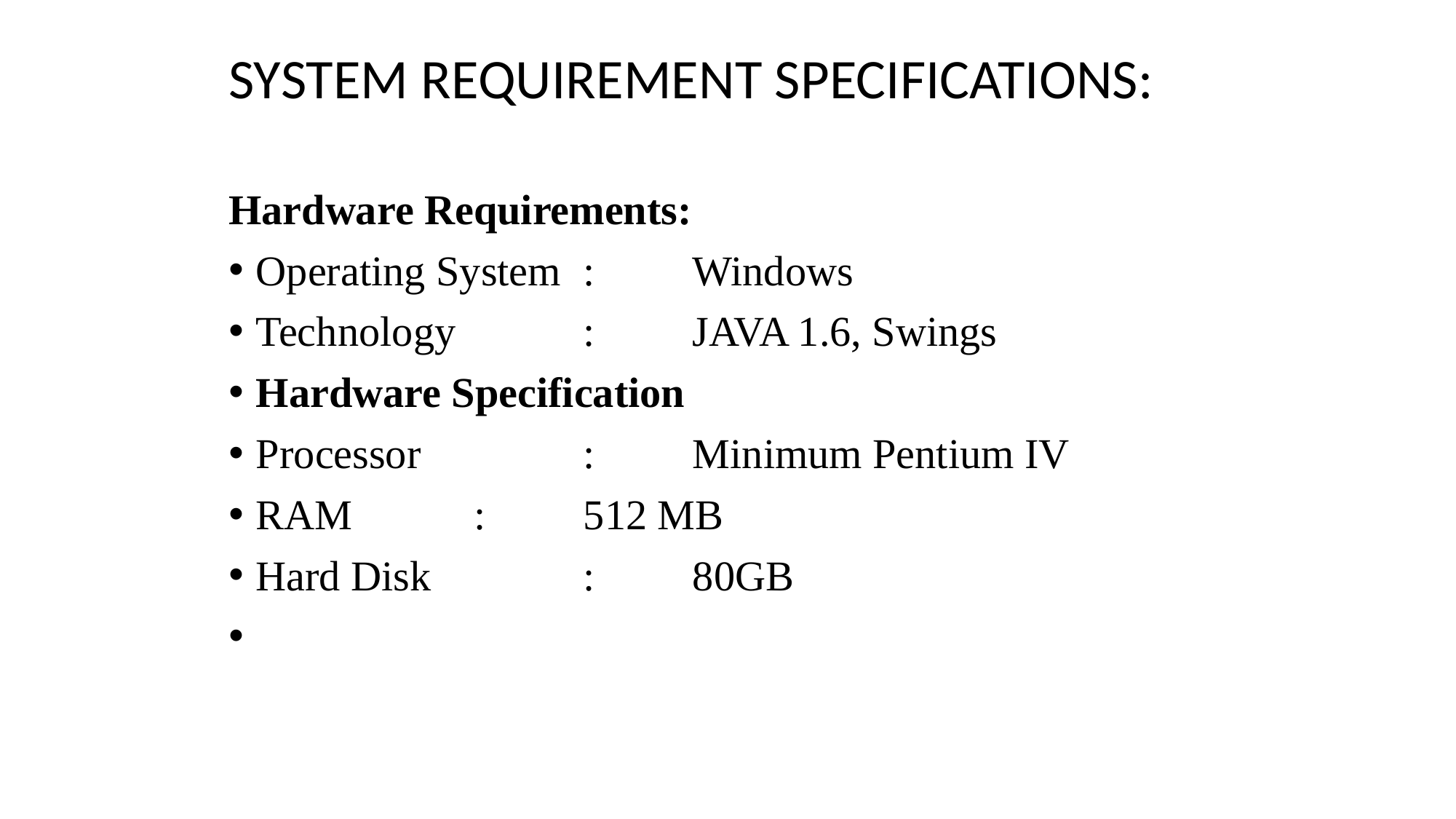

# SYSTEM REQUIREMENT SPECIFICATIONS:
Hardware Requirements:
Operating System	:	Windows
Technology 		:	JAVA 1.6, Swings
Hardware Specification
Processor 		:	Minimum Pentium IV
RAM		:	512 MB
Hard Disk		:	80GB